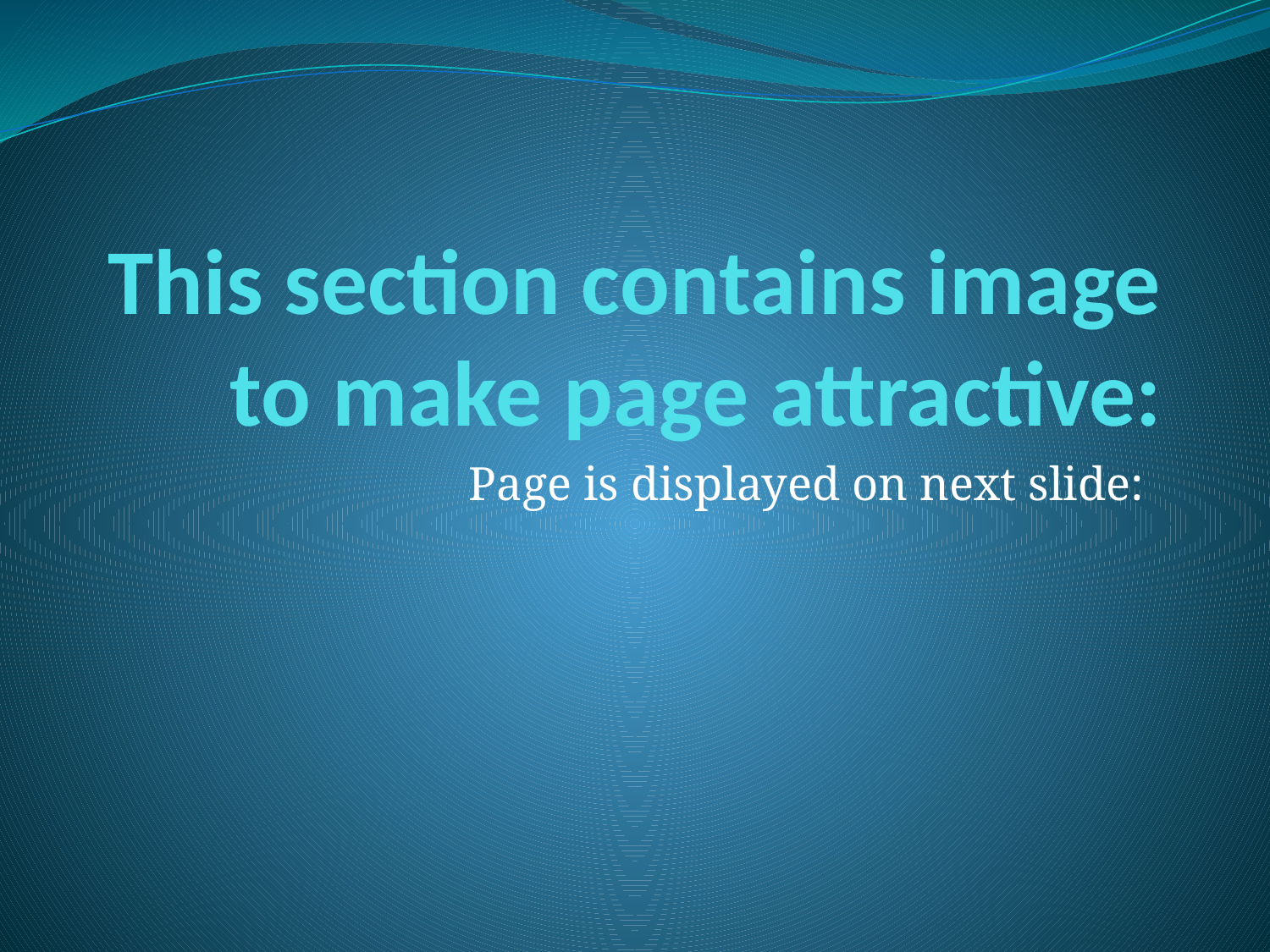

# This section contains image to make page attractive:
Page is displayed on next slide: